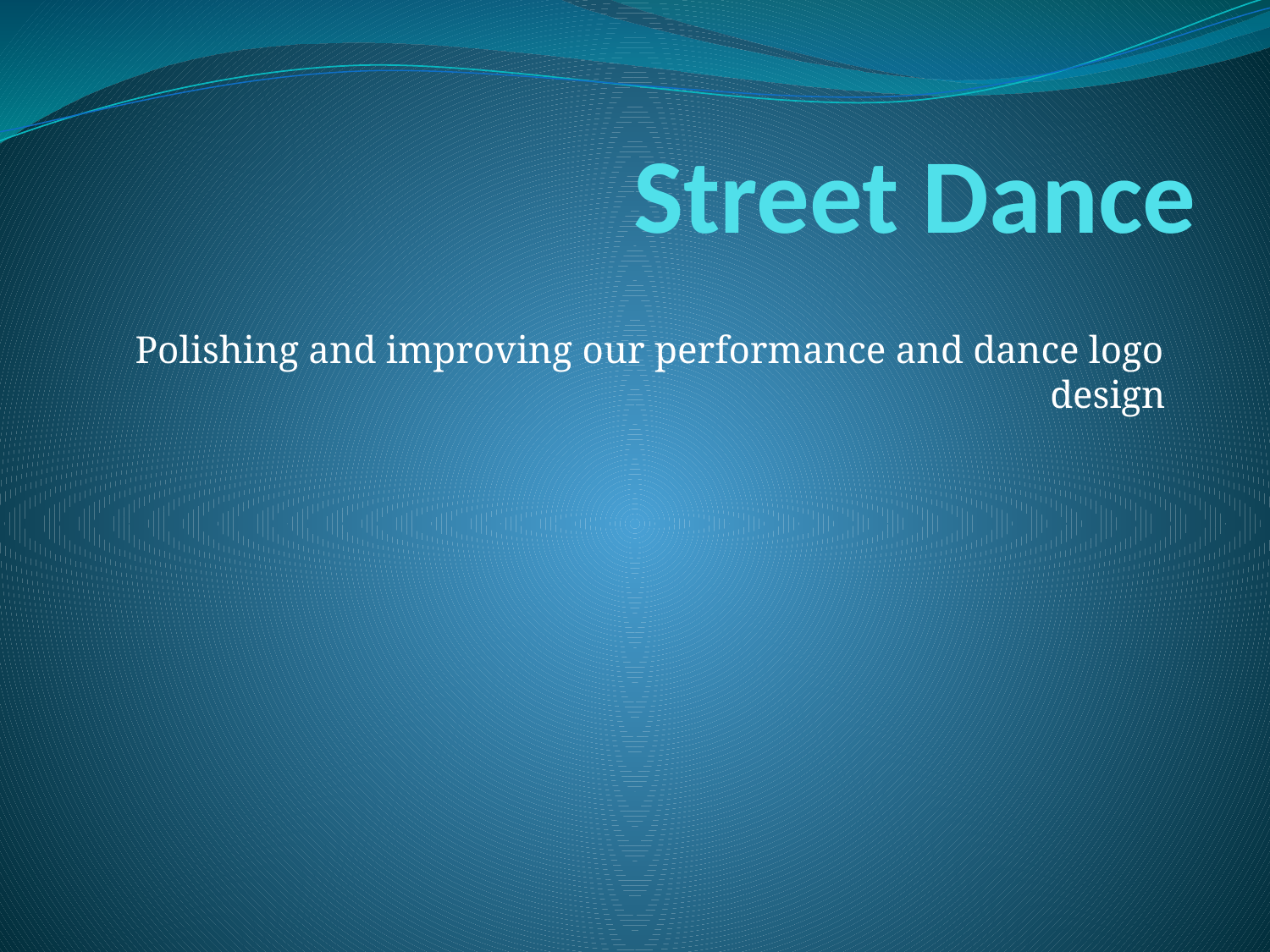

# Street Dance

Polishing and improving our performance and dance logo design